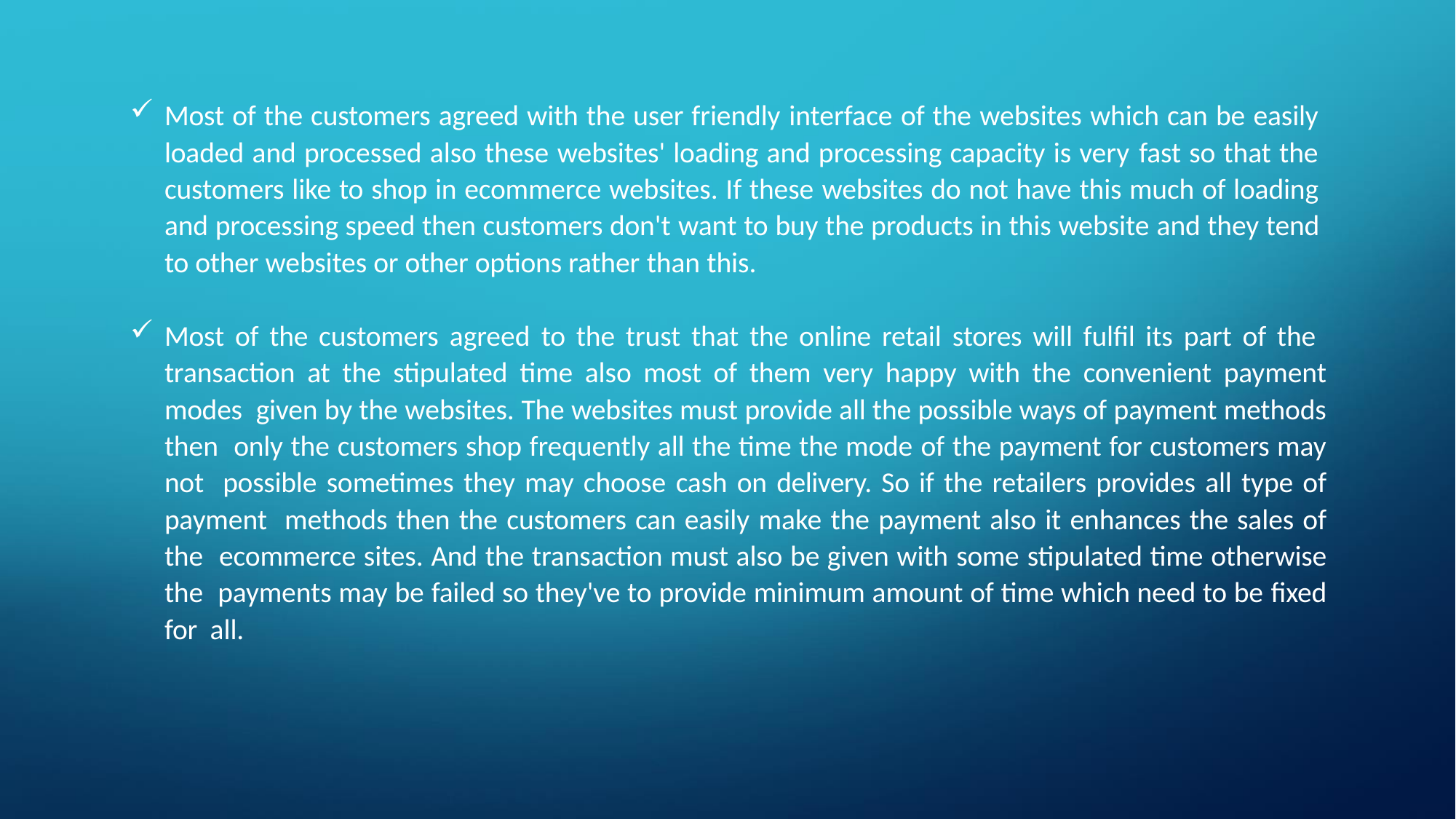

Most of the customers agreed with the user friendly interface of the websites which can be easily  loaded and processed also these websites' loading and processing capacity is very fast so that the  customers like to shop in ecommerce websites. If these websites do not have this much of loading  and processing speed then customers don't want to buy the products in this website and they tend  to other websites or other options rather than this.

Most of the customers agreed to the trust that the online retail stores will fulfil its part of the  transaction at the stipulated time also most of them very happy with the convenient payment modes  given by the websites. The websites must provide all the possible ways of payment methods then  only the customers shop frequently all the time the mode of the payment for customers may not  possible sometimes they may choose cash on delivery. So if the retailers provides all type of payment  methods then the customers can easily make the payment also it enhances the sales of the  ecommerce sites. And the transaction must also be given with some stipulated time otherwise the  payments may be failed so they've to provide minimum amount of time which need to be fixed for  all.